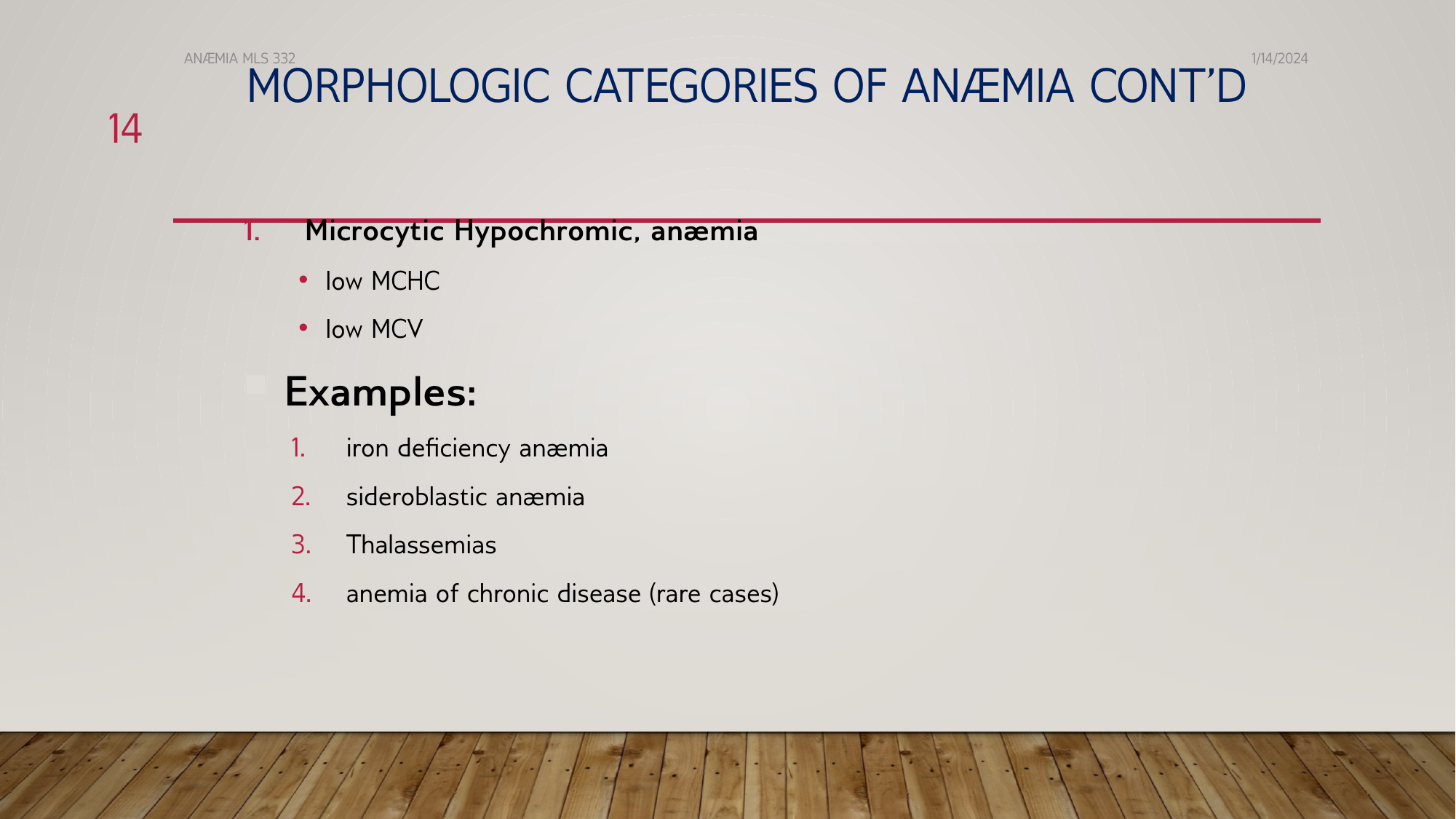

ANAEMIA MLS 332
1/14/2024
# Morphologic Categories of Anaemia cont’d
14

Microcytic Hypochromic, anaemia
low MCHC
low MCV
Examples:
iron deficiency anaemia
sideroblastic anaemia
Thalassemias
anemia of chronic disease (rare cases)